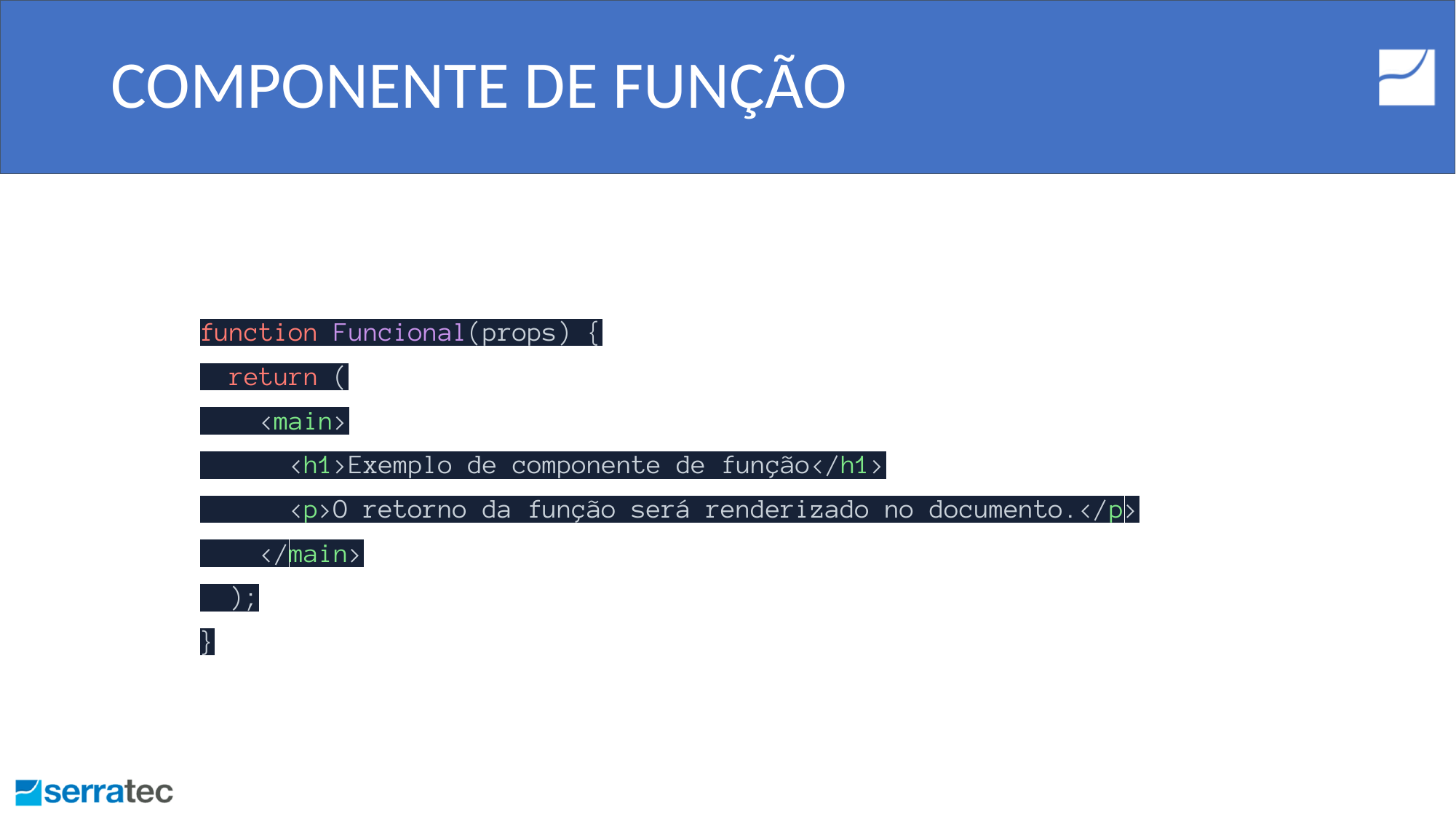

# COMPONENTE DE FUNÇÃO
function Funcional(props) {
  return (
    <main>
      <h1>Exemplo de componente de função</h1>
      <p>O retorno da função será renderizado no documento.</p>
    </main>
  );
}